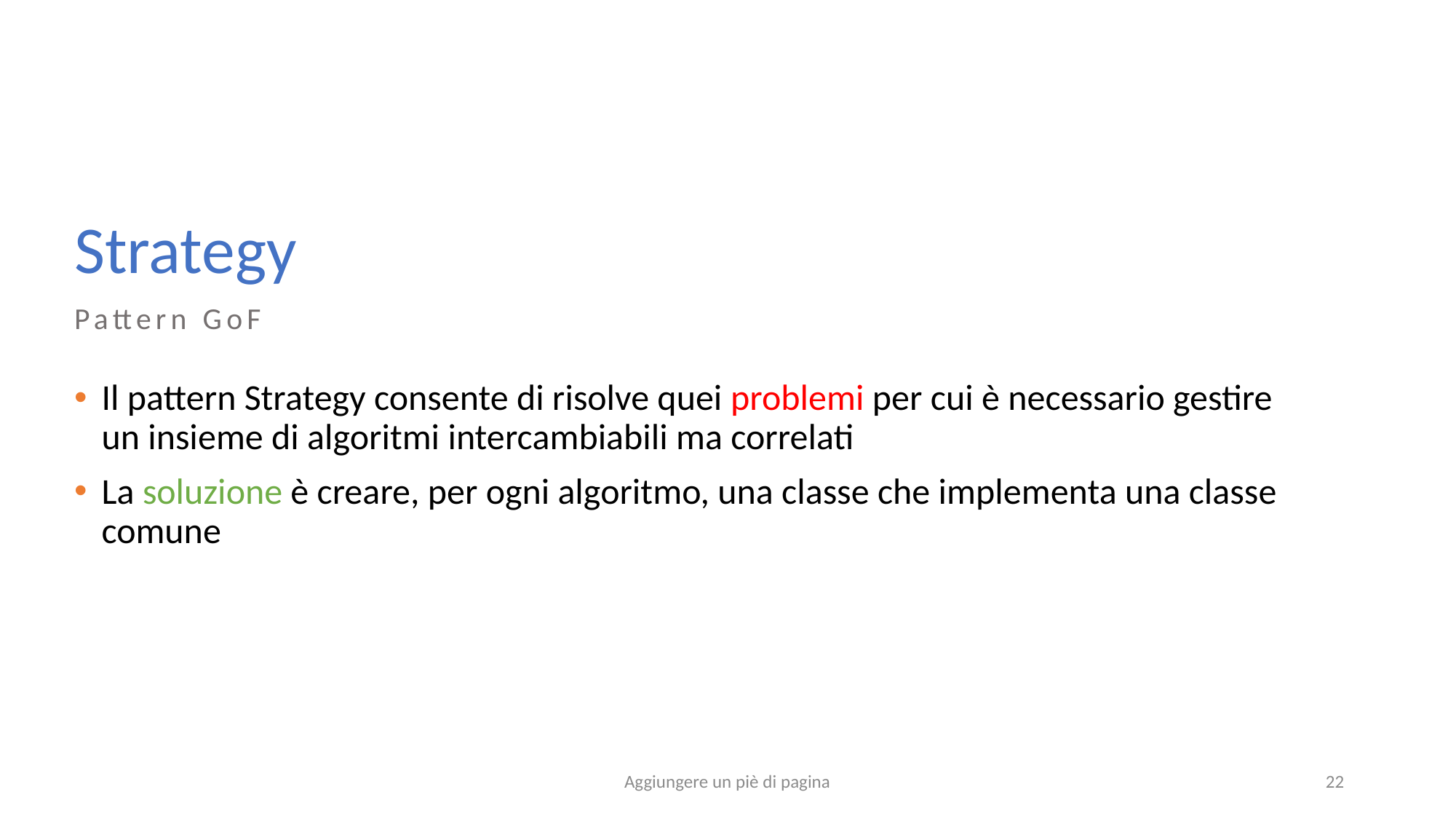

# Strategy
Pattern GoF
Il pattern Strategy consente di risolve quei problemi per cui è necessario gestire un insieme di algoritmi intercambiabili ma correlati
La soluzione è creare, per ogni algoritmo, una classe che implementa una classe comune

Aggiungere un piè di pagina
22